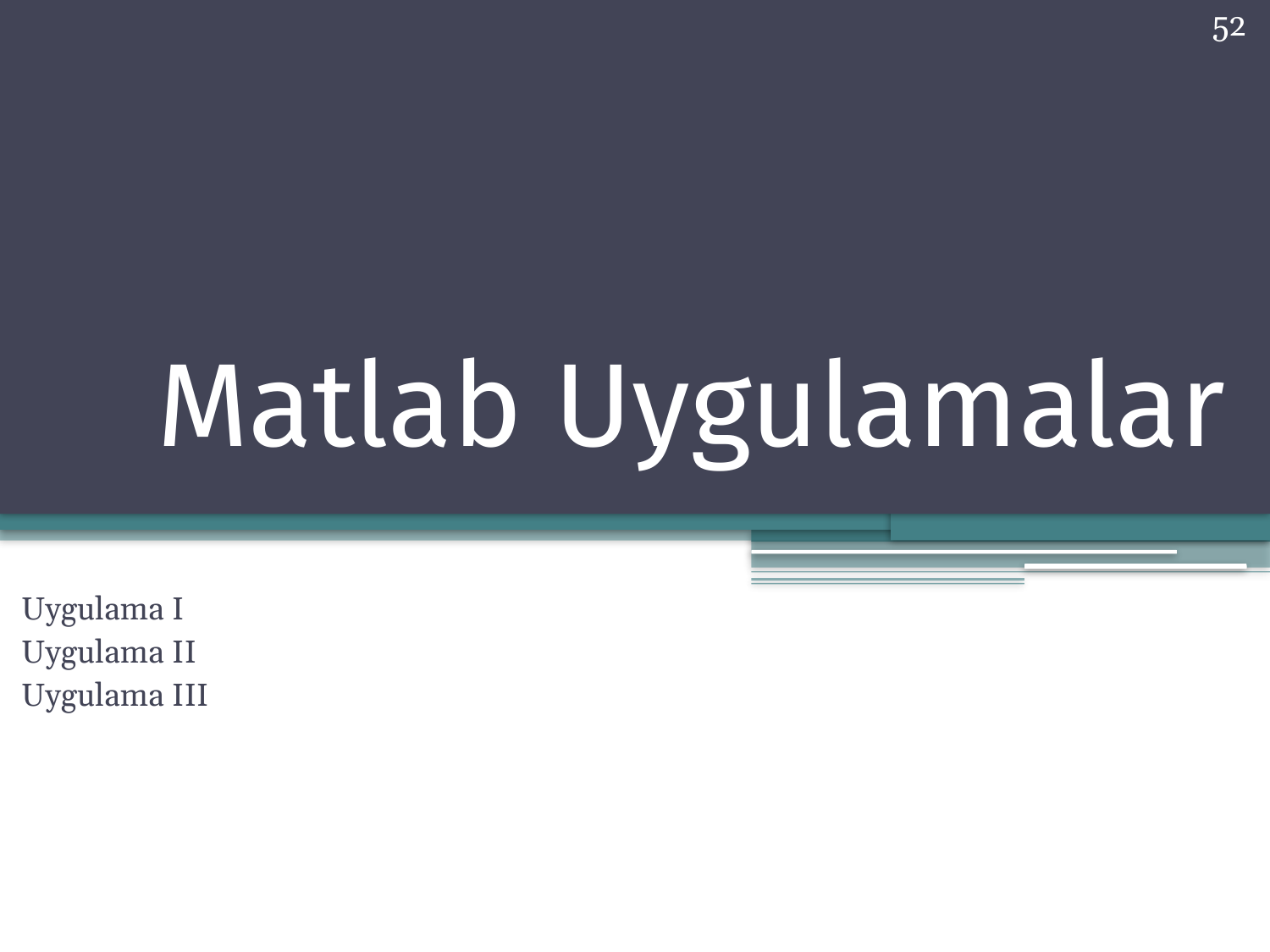

52
# Matlab Uygulamalar
Uygulama I
Uygulama II
Uygulama III